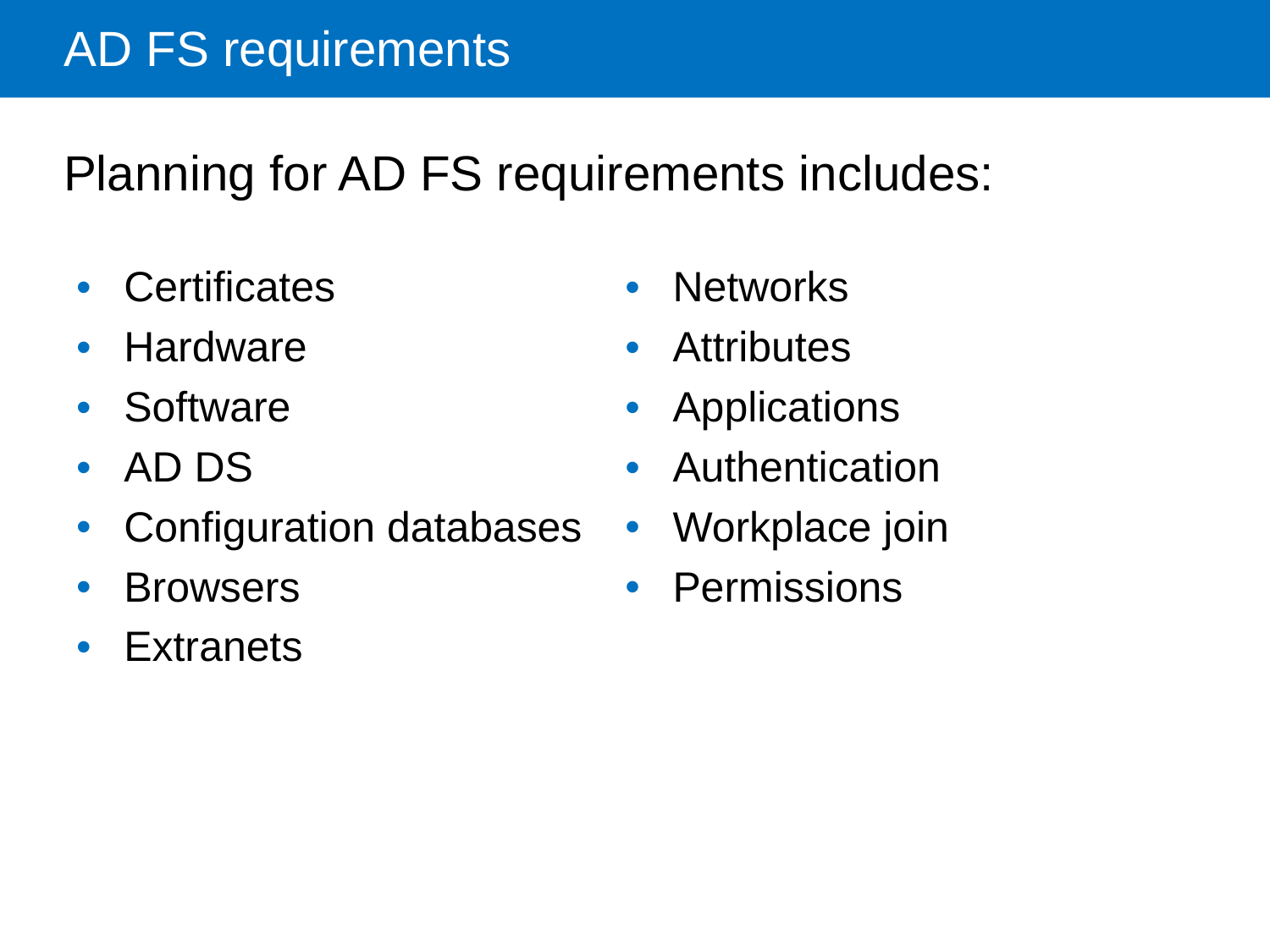

# AD FS requirements
Planning for AD FS requirements includes:

| Certificates | Networks |
| --- | --- |
| Hardware | Attributes |
| Software | Applications |
| AD DS | Authentication |
| Configuration databases | Workplace join |
| Browsers | Permissions |
| Extranets |  |
|  |  |